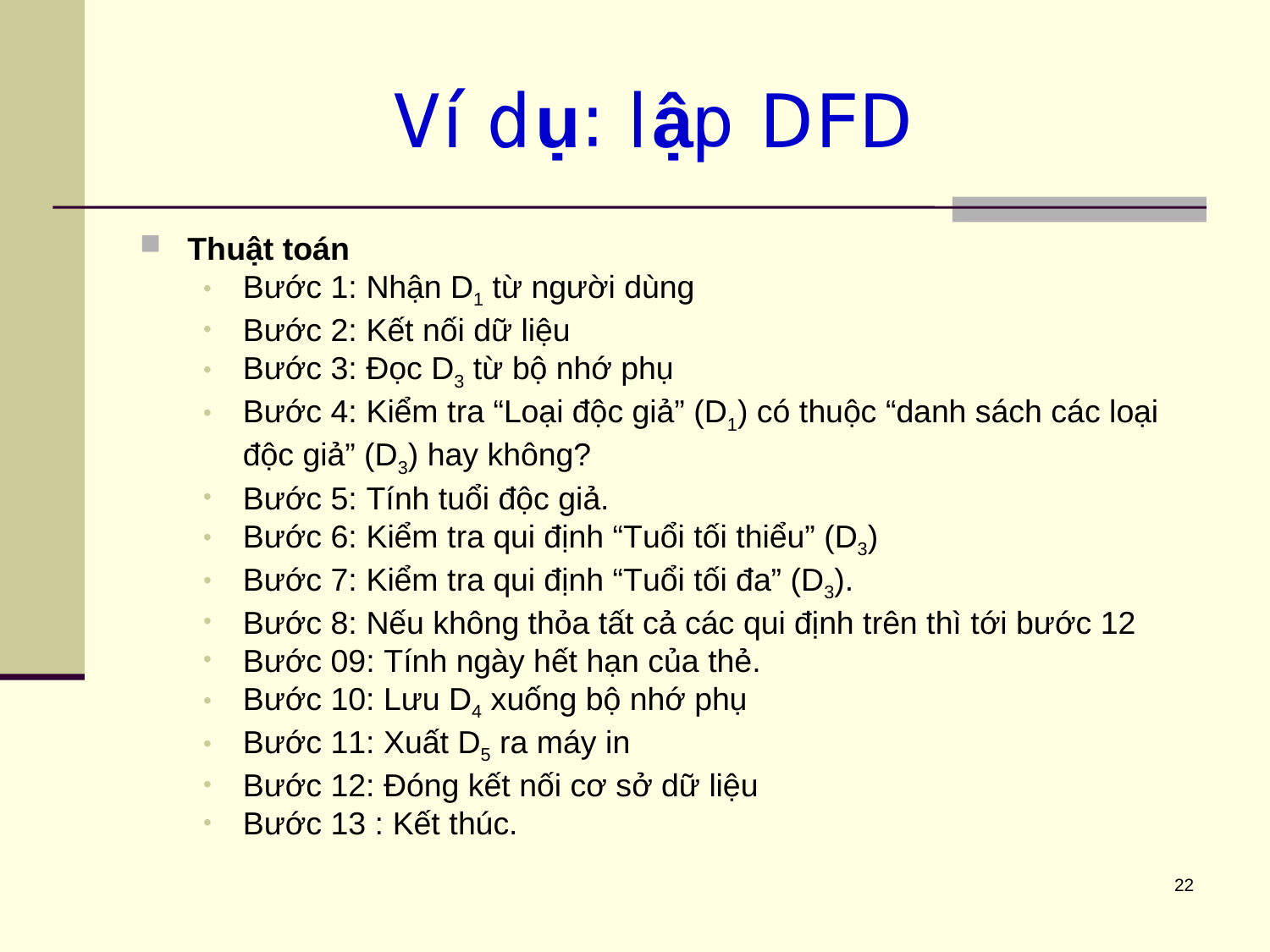

# Ví dụ: lập DFD
Thuật toán
Bước 1: Nhận D1 từ người dùng
Bước 2: Kết nối dữ liệu
Bước 3: Đọc D3 từ bộ nhớ phụ
Bước 4: Kiểm tra “Loại độc giả” (D1) có thuộc “danh sách các loại độc giả” (D3) hay không?
Bước 5: Tính tuổi độc giả.
Bước 6: Kiểm tra qui định “Tuổi tối thiểu” (D3)
Bước 7: Kiểm tra qui định “Tuổi tối đa” (D3).
Bước 8: Nếu không thỏa tất cả các qui định trên thì tới bước 12
Bước 09: Tính ngày hết hạn của thẻ.
Bước 10: Lưu D4 xuống bộ nhớ phụ
Bước 11: Xuất D5 ra máy in
Bước 12: Đóng kết nối cơ sở dữ liệu
Bước 13 : Kết thúc.
22